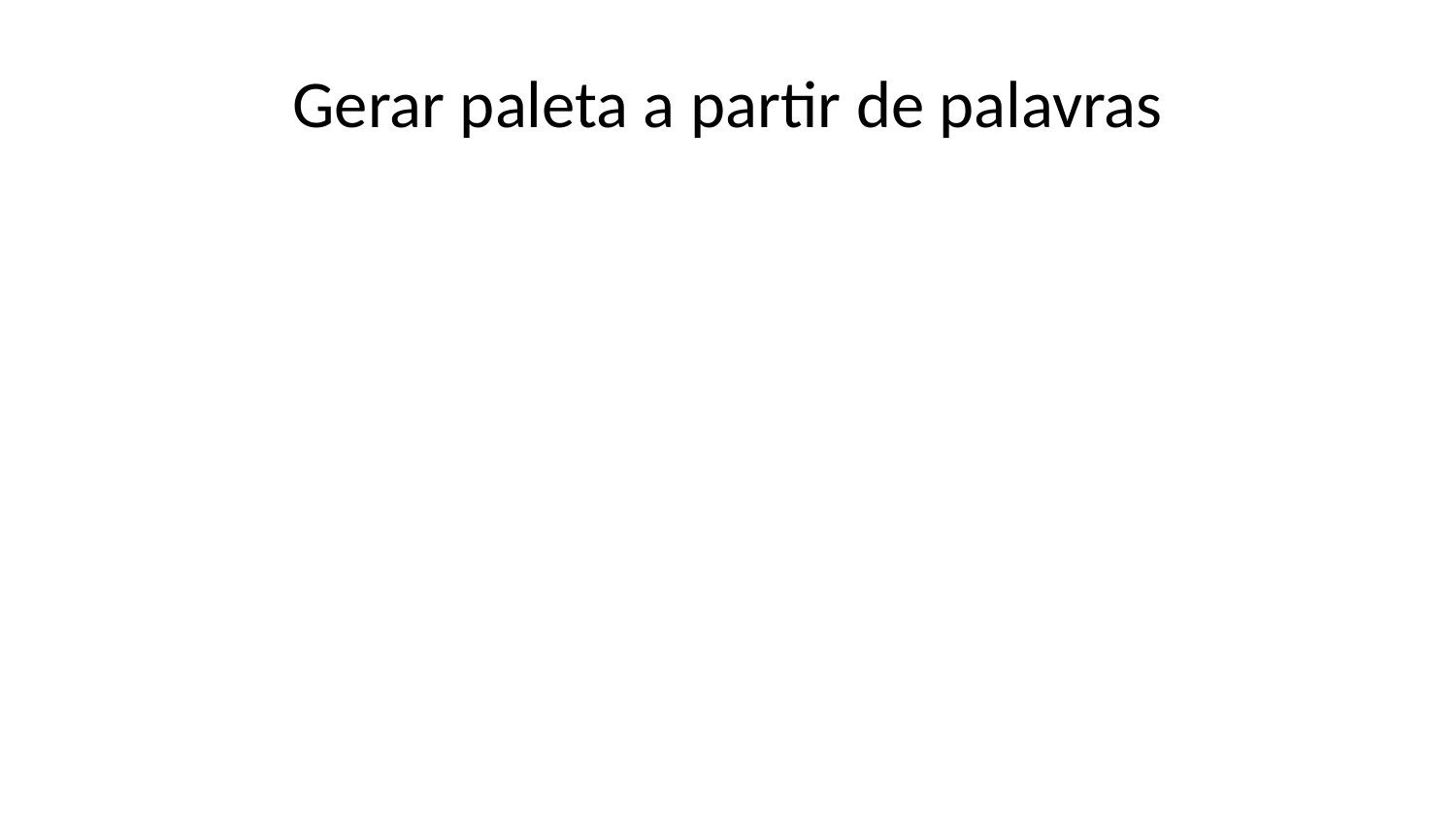

# Gerar paleta a partir de palavras